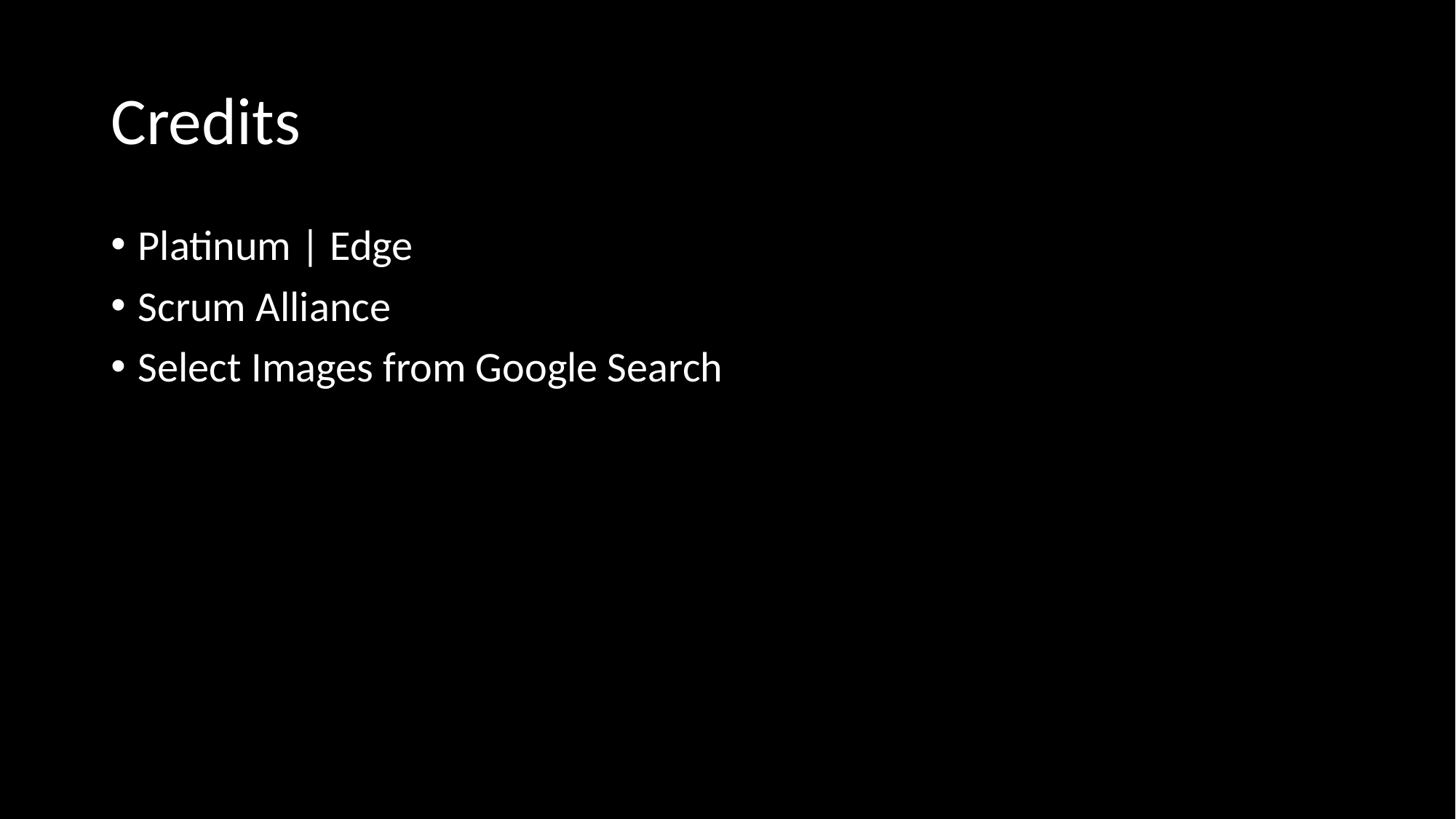

# Credits
Platinum | Edge
Scrum Alliance
Select Images from Google Search